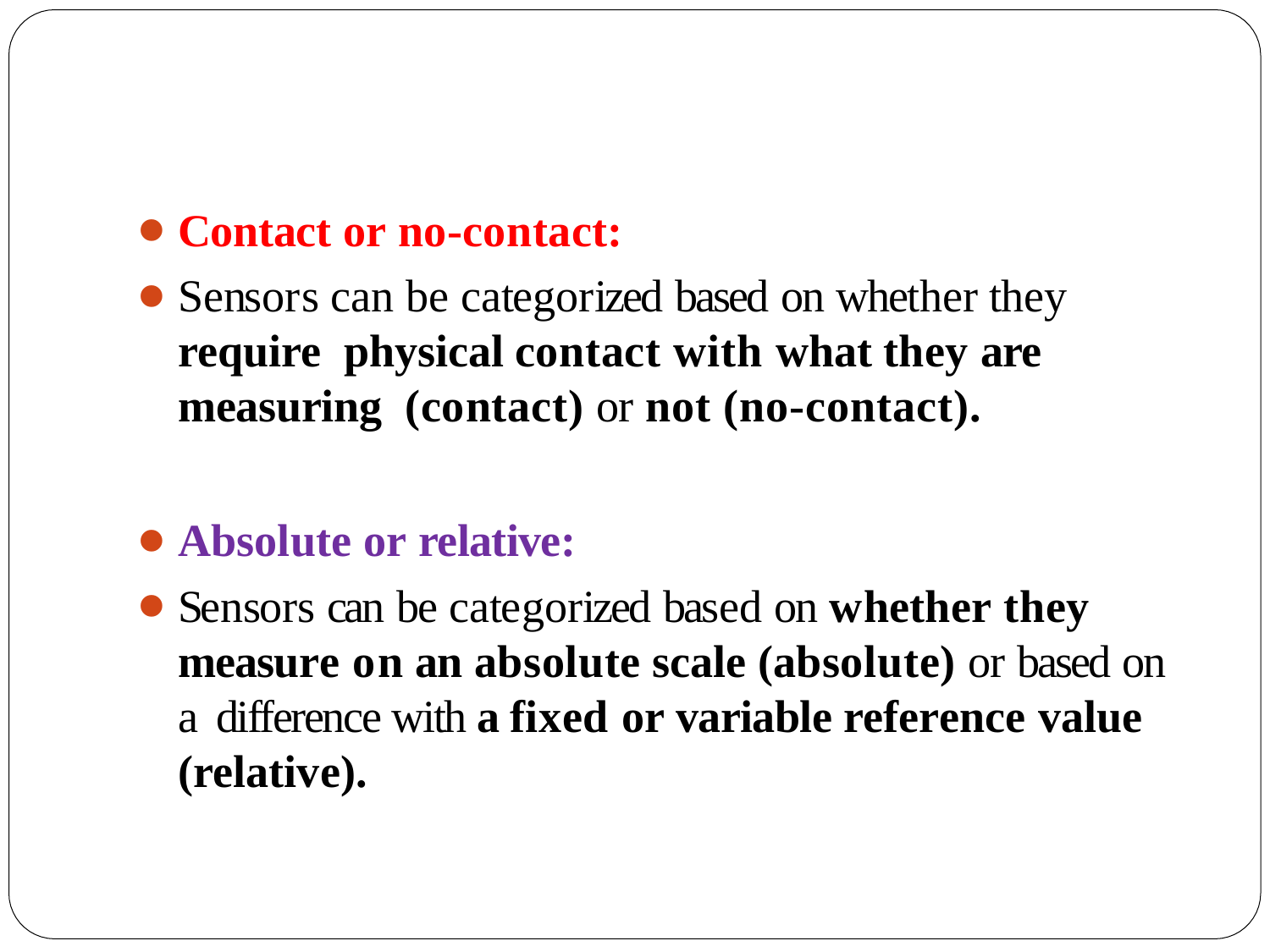

Contact or no-contact:
Sensors can be categorized based on whether they require  physical contact with what they are measuring  (contact) or not (no-contact).

Absolute or relative:
Sensors can be categorized based on whether they  measure on an absolute scale (absolute) or based on a  difference with a fixed or variable reference value  (relative).